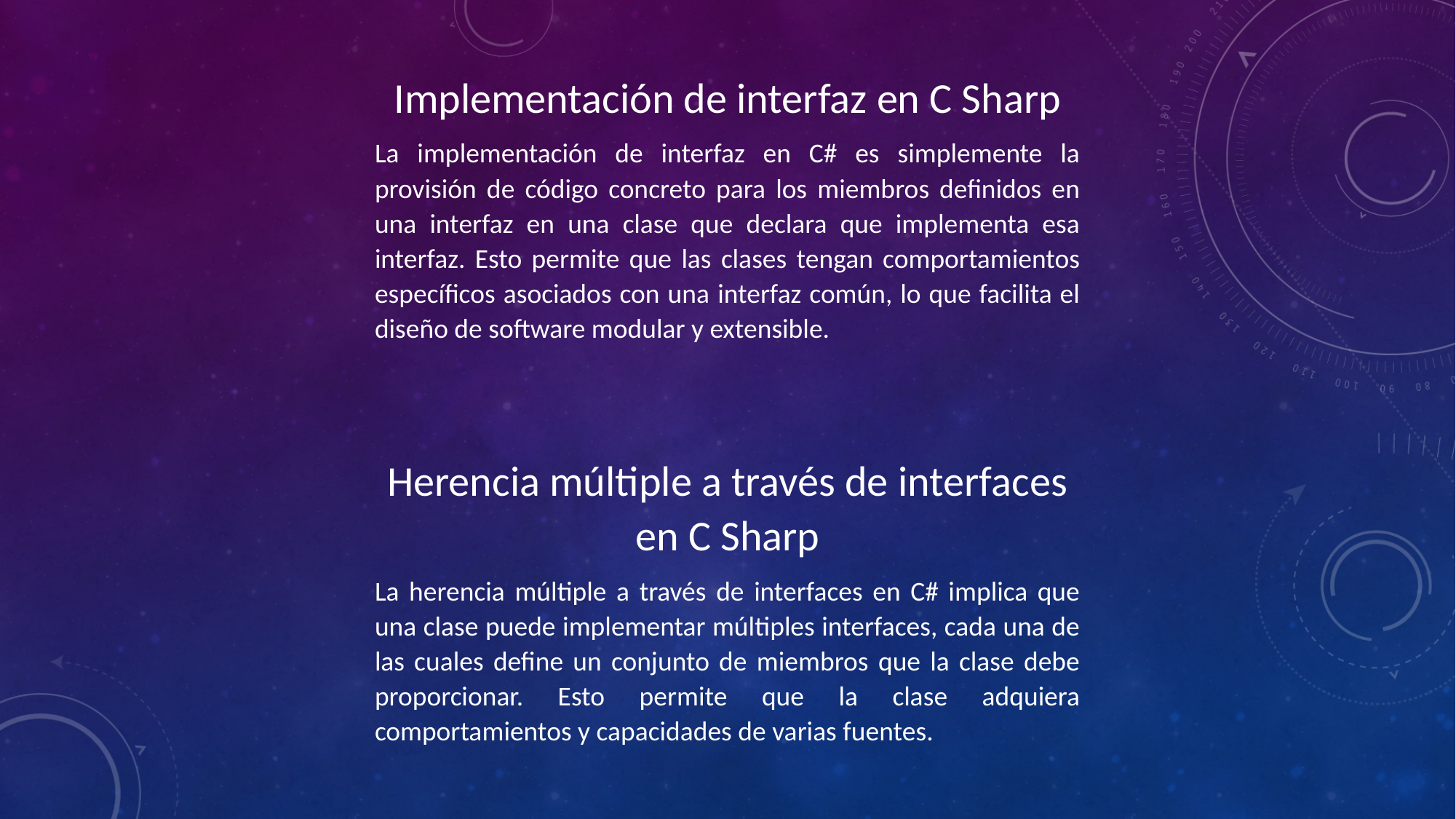

Implementación de interfaz en C Sharp
La implementación de interfaz en C# es simplemente la provisión de código concreto para los miembros definidos en una interfaz en una clase que declara que implementa esa interfaz. Esto permite que las clases tengan comportamientos específicos asociados con una interfaz común, lo que facilita el diseño de software modular y extensible.

Herencia múltiple a través de interfaces en C Sharp
La herencia múltiple a través de interfaces en C# implica que una clase puede implementar múltiples interfaces, cada una de las cuales define un conjunto de miembros que la clase debe proporcionar. Esto permite que la clase adquiera comportamientos y capacidades de varias fuentes.